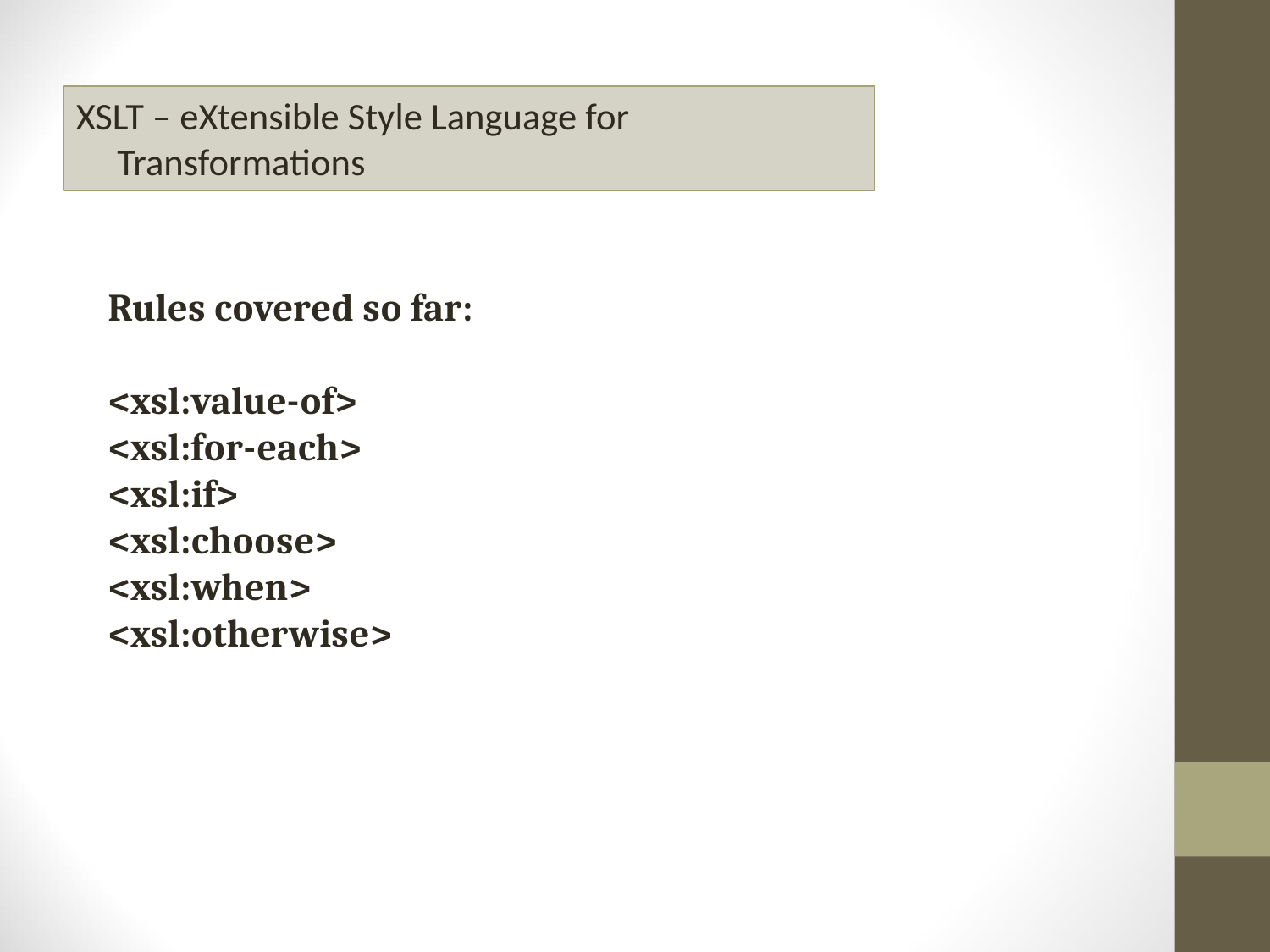

# W
XSLT – eXtensible Style Language for Transformations
Rules covered so far:

<xsl:value-of>
<xsl:for-each>
<xsl:if>
<xsl:choose>
<xsl:when>
<xsl:otherwise>